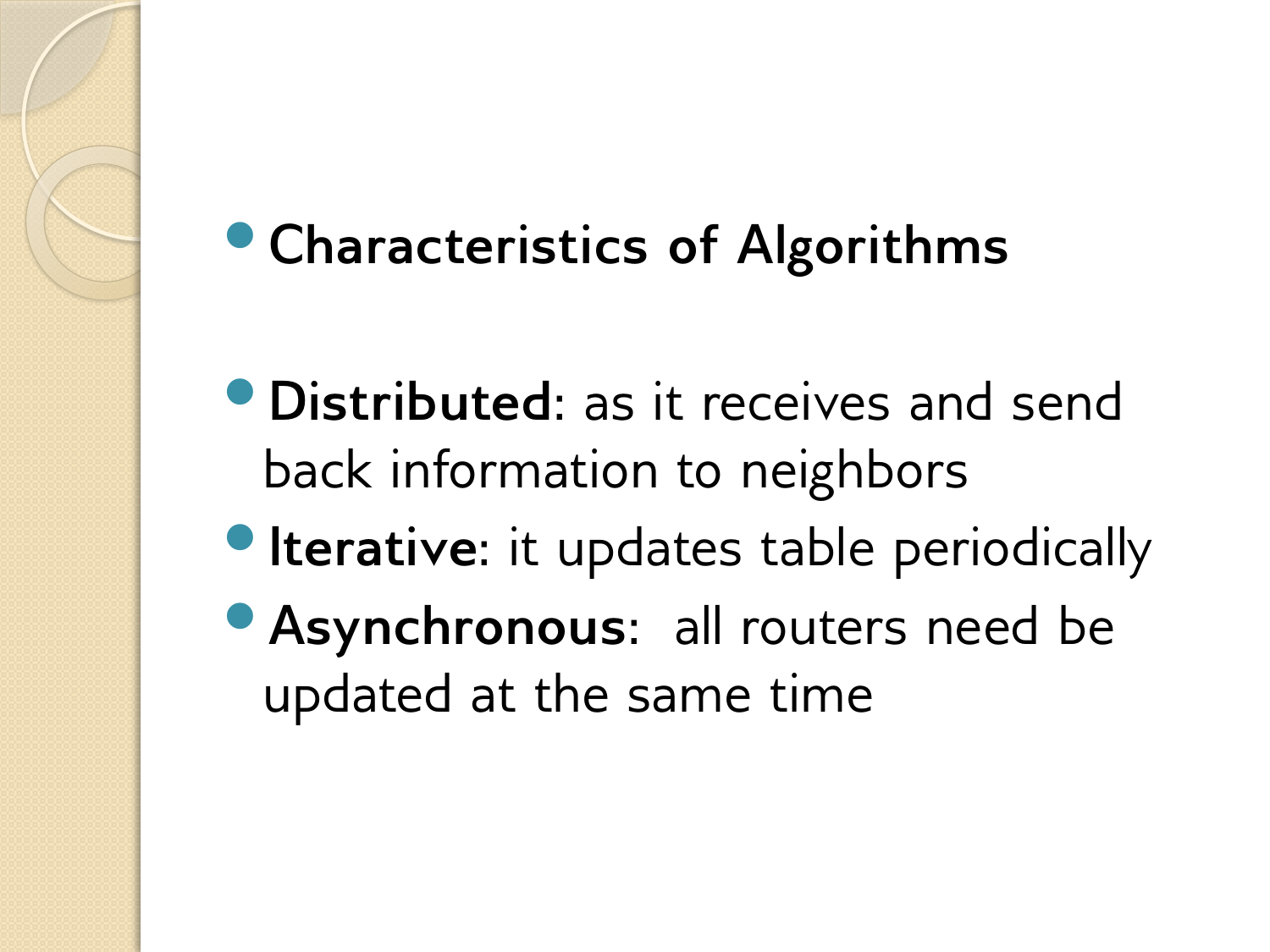

#
Characteristics of Algorithms

Distributed: as it receives and send back information to neighbors
Iterative: it updates table periodically
Asynchronous:  all routers need be updated at the same time